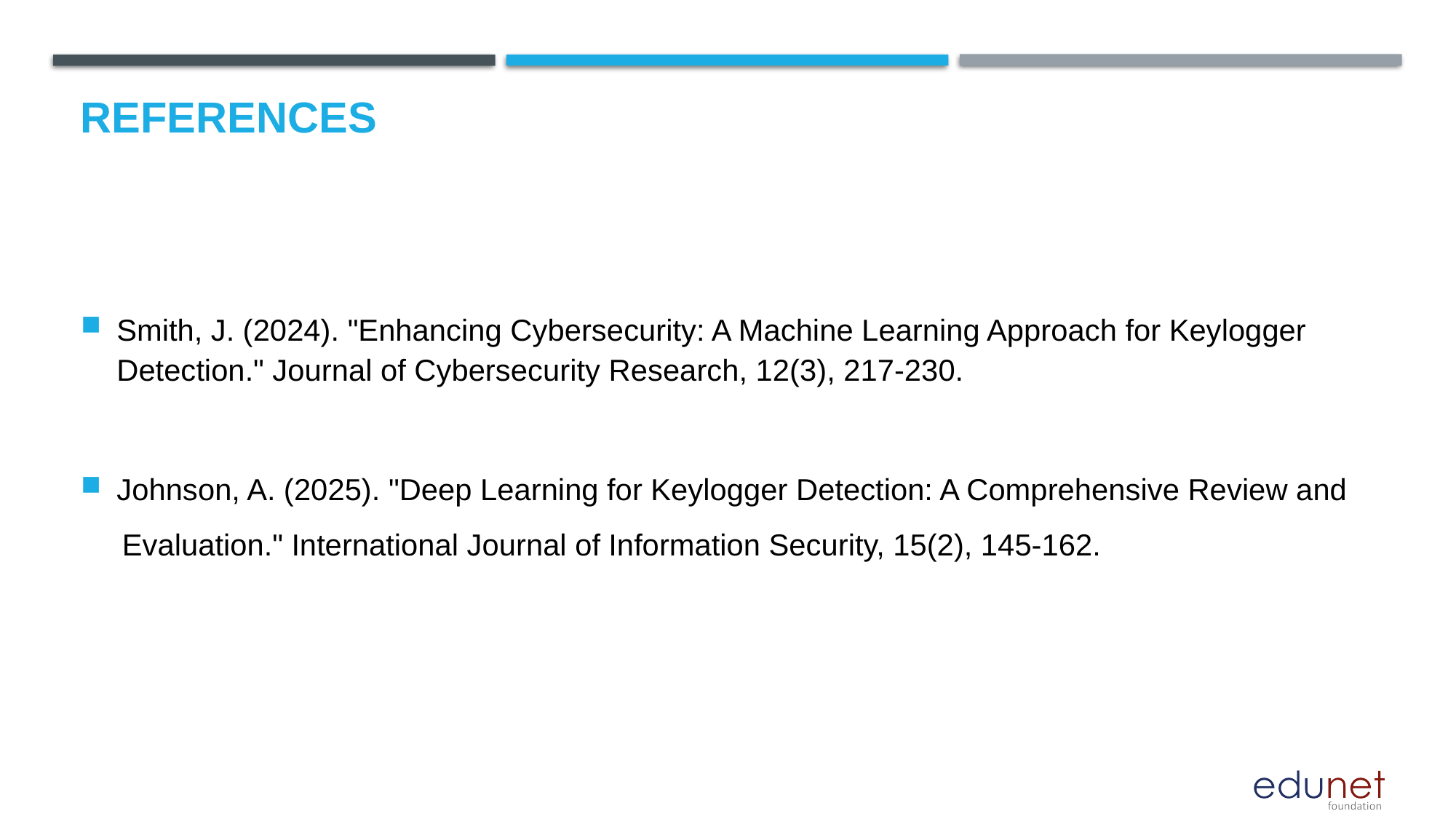

# References
Smith, J. (2024). "Enhancing Cybersecurity: A Machine Learning Approach for Keylogger Detection." Journal of Cybersecurity Research, 12(3), 217-230.

Johnson, A. (2025). "Deep Learning for Keylogger Detection: A Comprehensive Review and
     Evaluation." International Journal of Information Security, 15(2), 145-162.